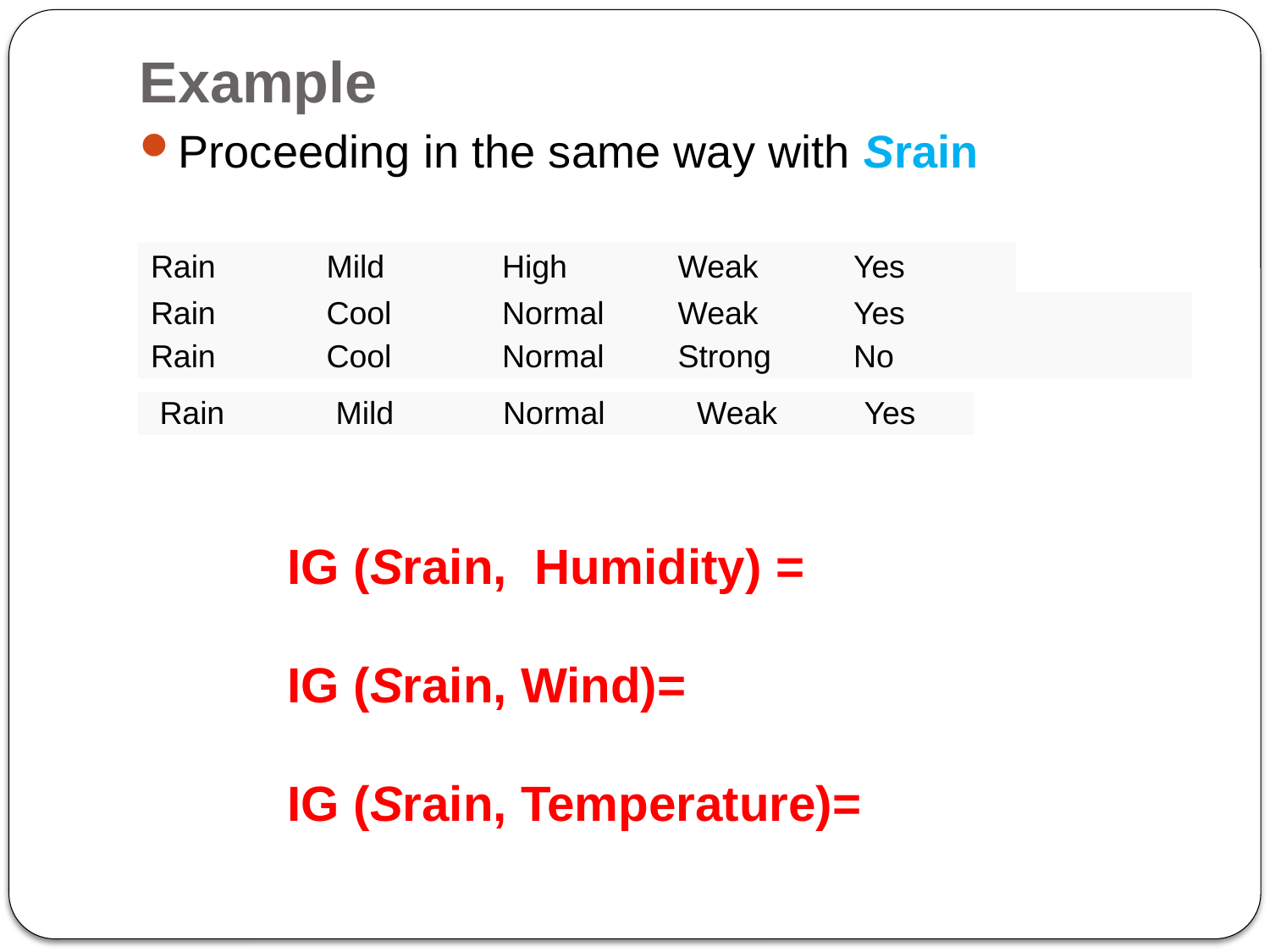

# Example
Proceeding in the same way with Srain
| Rain | Mild | High | Weak | Yes |  |
| --- | --- | --- | --- | --- | --- |
| Rain | Cool | Normal | Weak | Yes |  |
| Rain | Cool | Normal | Strong | No |  |
| Rain | Mild | Normal | Weak | Yes |
| --- | --- | --- | --- | --- |
IG (Srain,  Humidity) =

IG (Srain, Wind)=

IG (Srain, Temperature)=